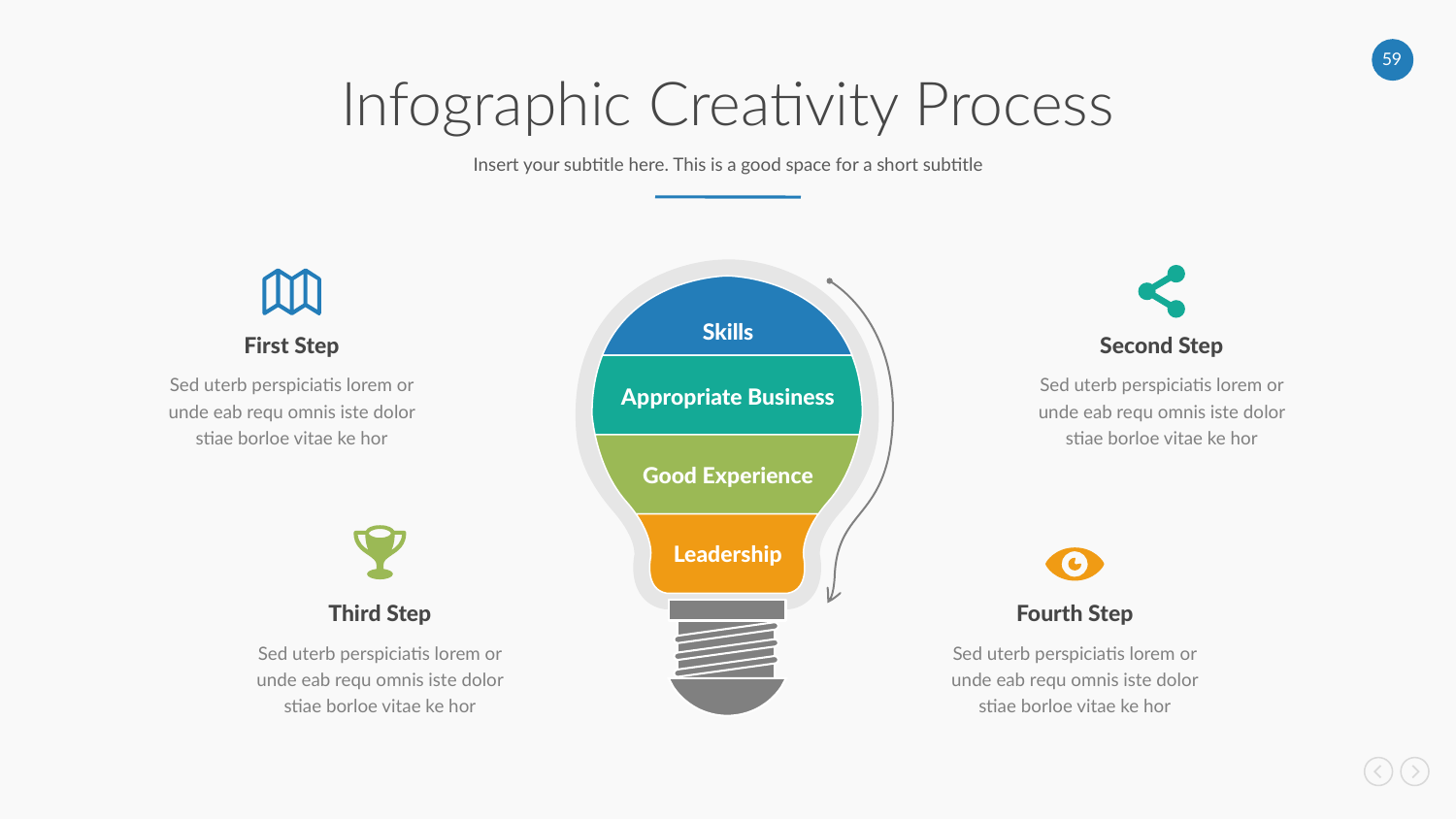

Infographic Creativity Process
Insert your subtitle here. This is a good space for a short subtitle

Skills

Appropriate Business

Good Experience

Leadership

First Step
Sed uterb perspiciatis lorem or unde eab requ omnis iste dolor stiae borloe vitae ke hor
Second Step
Sed uterb perspiciatis lorem or unde eab requ omnis iste dolor stiae borloe vitae ke hor

Third Step
Sed uterb perspiciatis lorem or unde eab requ omnis iste dolor stiae borloe vitae ke hor
Fourth Step
Sed uterb perspiciatis lorem or unde eab requ omnis iste dolor stiae borloe vitae ke hor